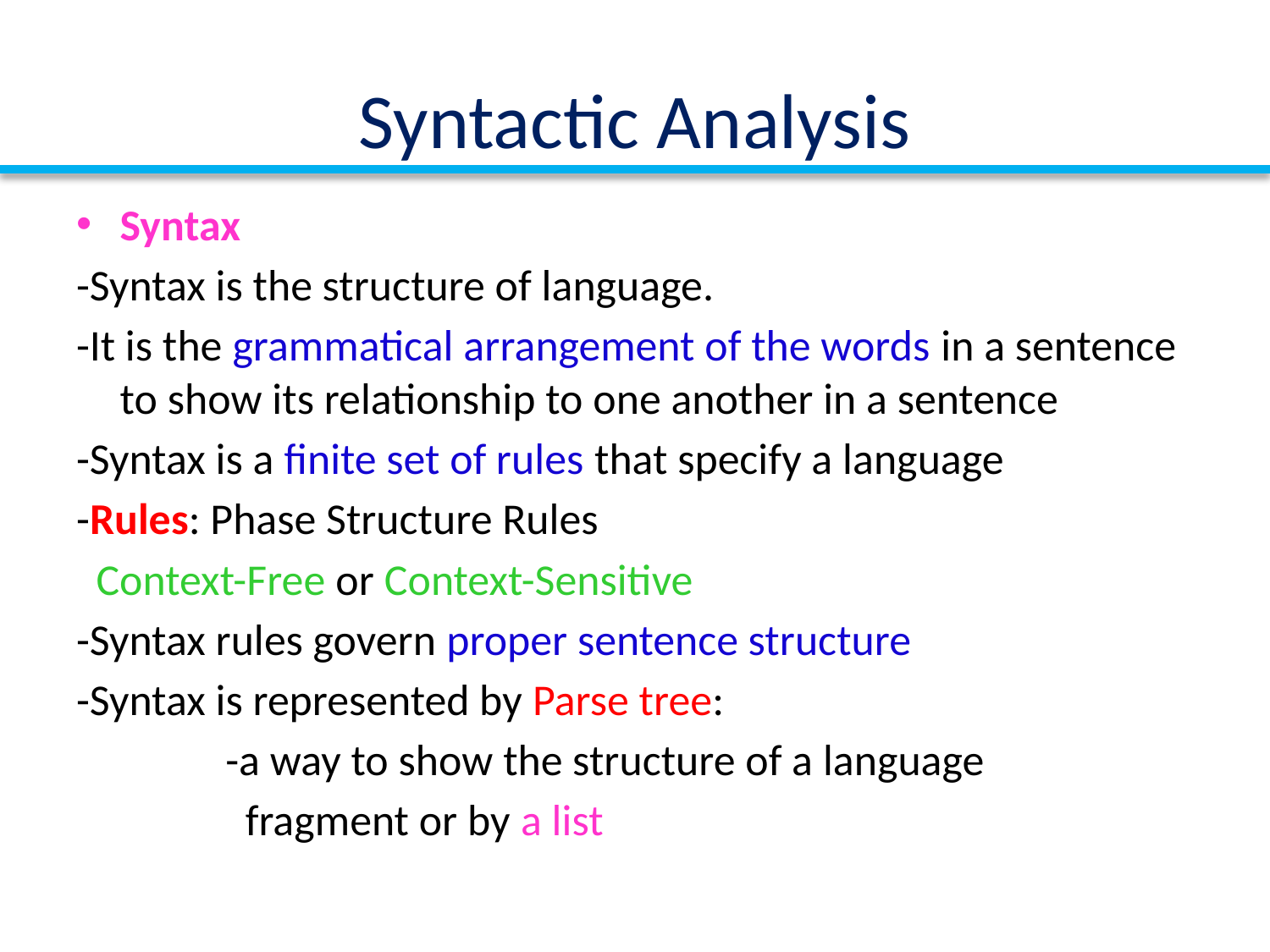

# Syntactic Analysis
Syntax
-Syntax is the structure of language.
-It is the grammatical arrangement of the words in a sentence to show its relationship to one another in a sentence
-Syntax is a finite set of rules that specify a language
-Rules: Phase Structure Rules
  Context-Free or Context-Sensitive
-Syntax rules govern proper sentence structure
-Syntax is represented by Parse tree:
               -a way to show the structure of a language
                 fragment or by a list